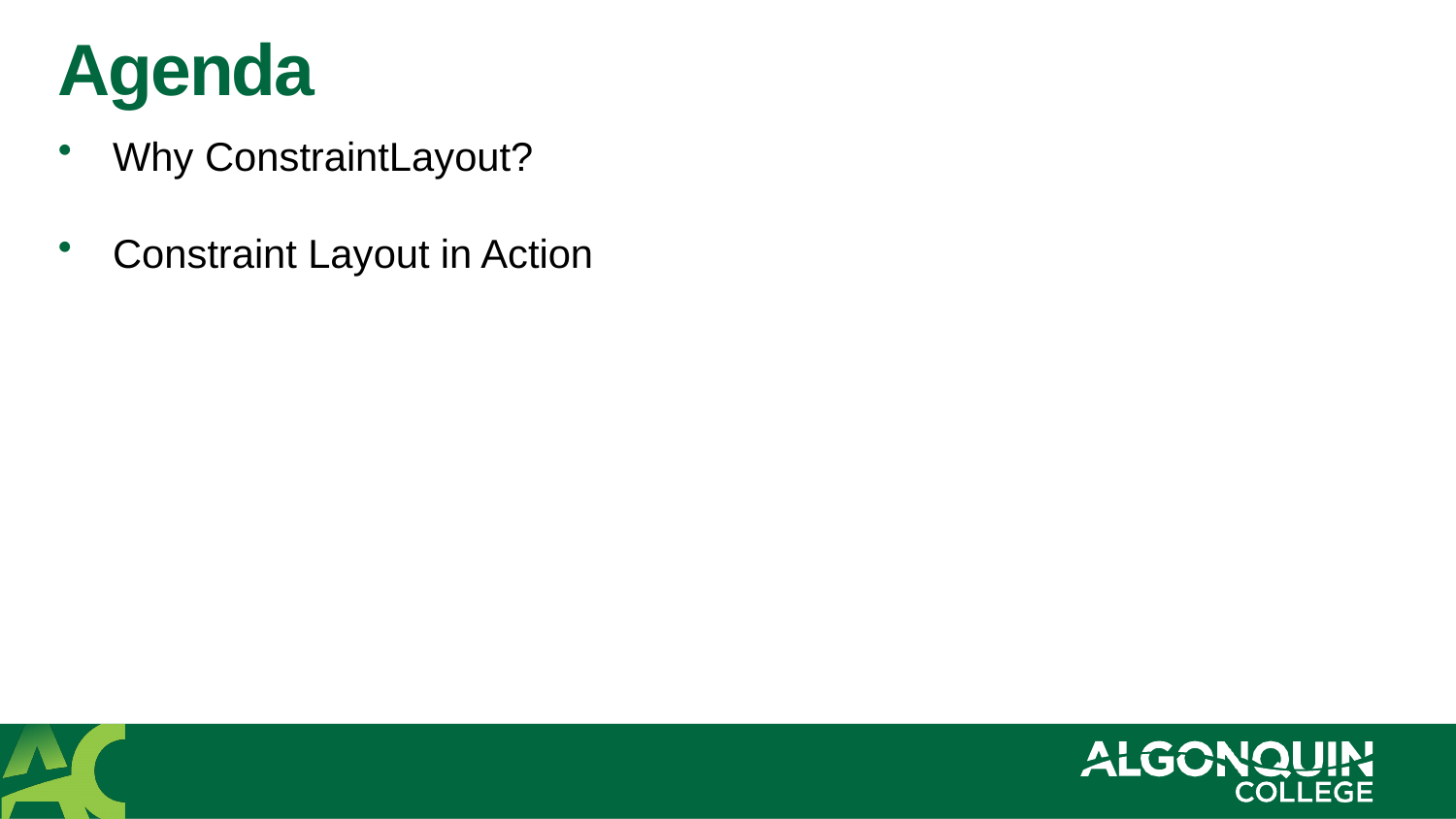

# Agenda
Why ConstraintLayout?

Constraint Layout in Action